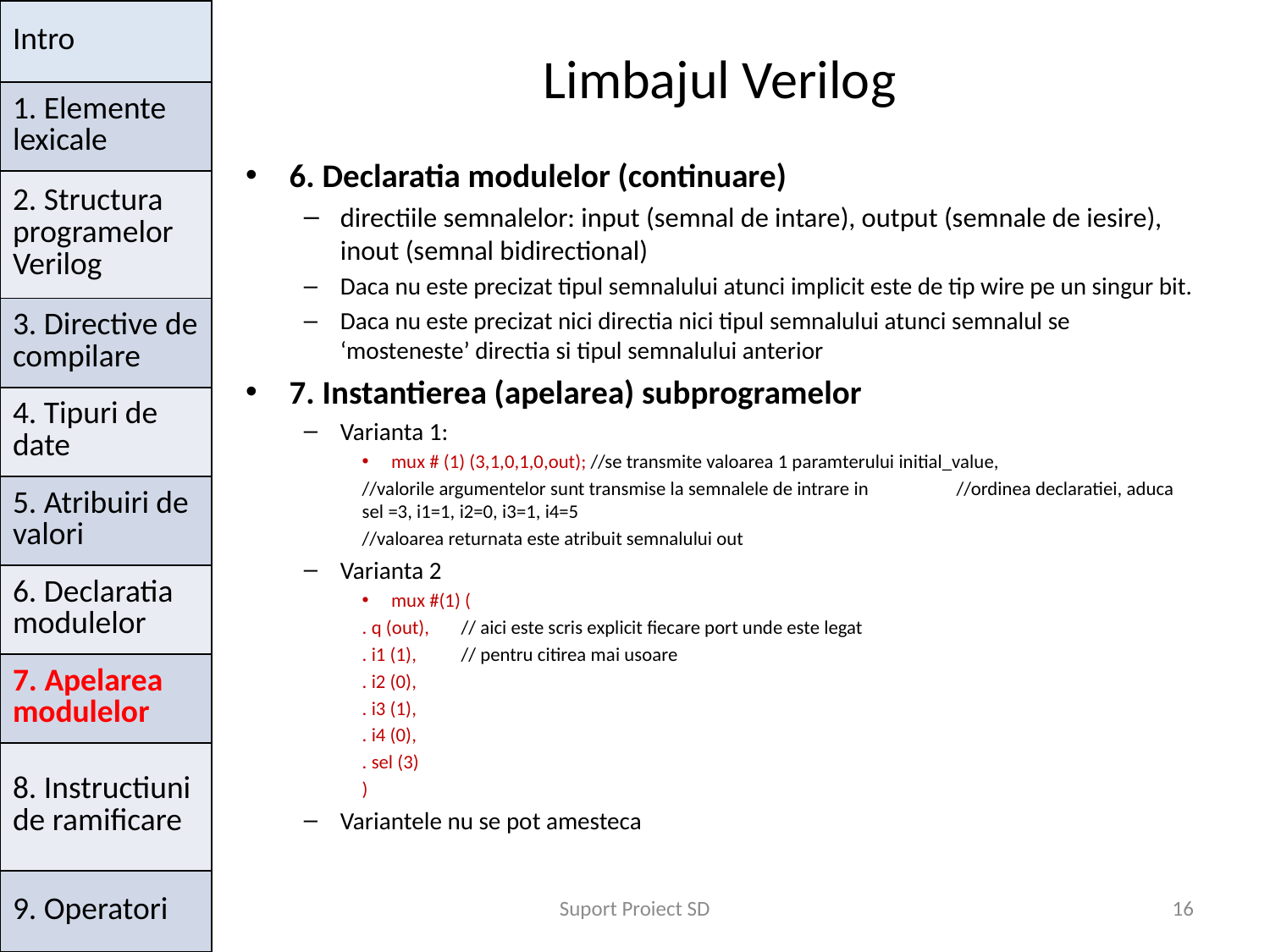

| Intro |
| --- |
| 1. Elemente lexicale |
| 2. Structura programelor Verilog |
| 3. Directive de compilare |
| 4. Tipuri de date |
| 5. Atribuiri de valori |
| 6. Declaratia modulelor |
| 7. Apelarea modulelor |
| 8. Instructiuni de ramificare |
| 9. Operatori |
# Limbajul Verilog
6. Declaratia modulelor (continuare)
directiile semnalelor: input (semnal de intare), output (semnale de iesire), inout (semnal bidirectional)
Daca nu este precizat tipul semnalului atunci implicit este de tip wire pe un singur bit.
Daca nu este precizat nici directia nici tipul semnalului atunci semnalul se  ‘mosteneste’ directia si tipul semnalului anterior
7. Instantierea (apelarea) subprogramelor
Varianta 1:
mux # (1) (3,1,0,1,0,out); //se transmite valoarea 1 paramterului initial_value,
		//valorile argumentelor sunt transmise la semnalele de intrare in 		//ordinea declaratiei, aduca sel =3, i1=1, i2=0, i3=1, i4=5
		//valoarea returnata este atribuit semnalului out
Varianta 2
mux #(1) (
	. q (out),	// aici este scris explicit fiecare port unde este legat
	. i1 (1),	// pentru citirea mai usoare
	. i2 (0),
	. i3 (1),
	. i4 (0),
	. sel (3)
	)
Variantele nu se pot amesteca
Suport Proiect SD
16